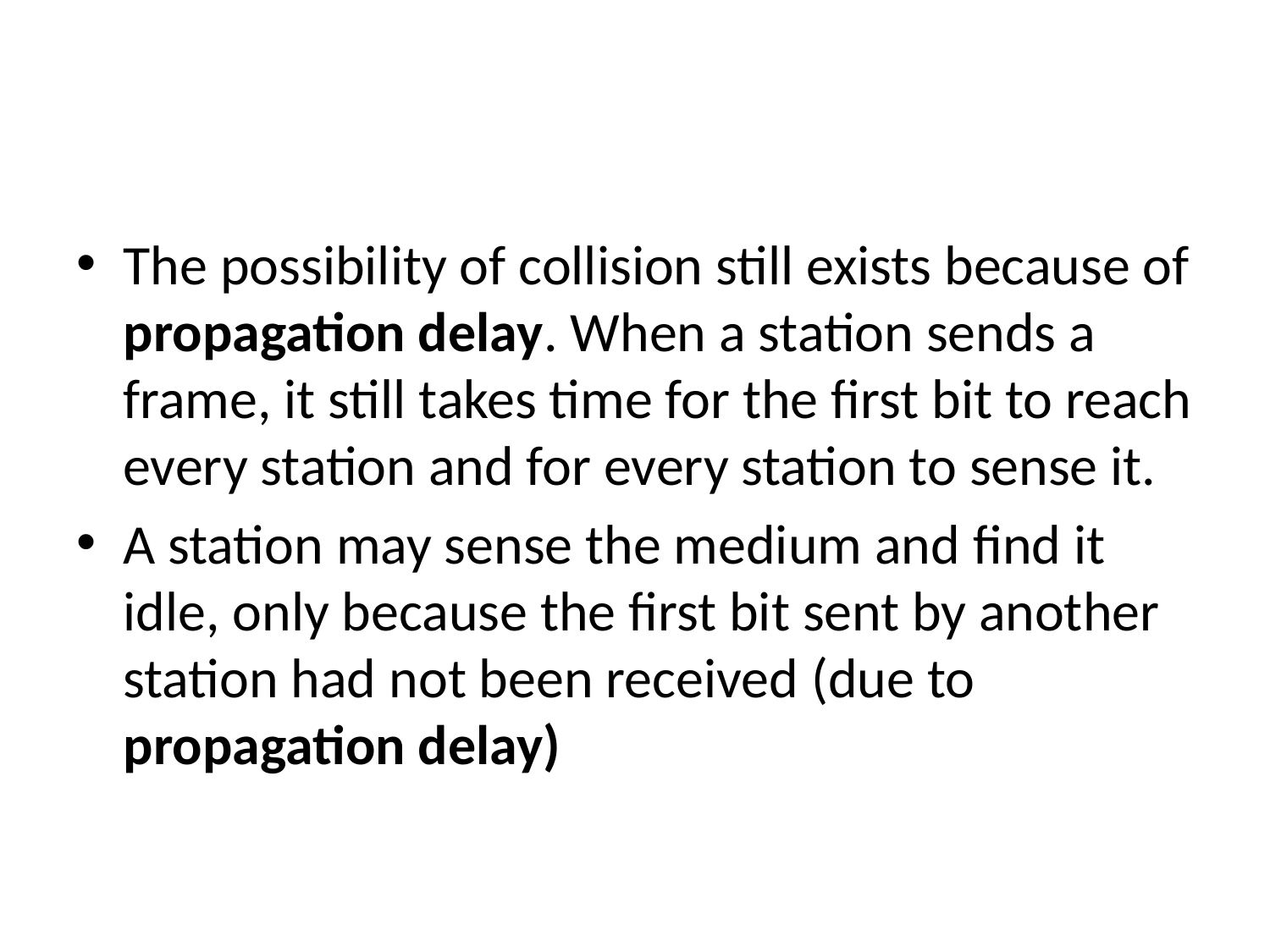

#
The possibility of collision still exists because of propagation delay. When a station sends a frame, it still takes time for the first bit to reach every station and for every station to sense it.
A station may sense the medium and find it idle, only because the first bit sent by another station had not been received (due to propagation delay)